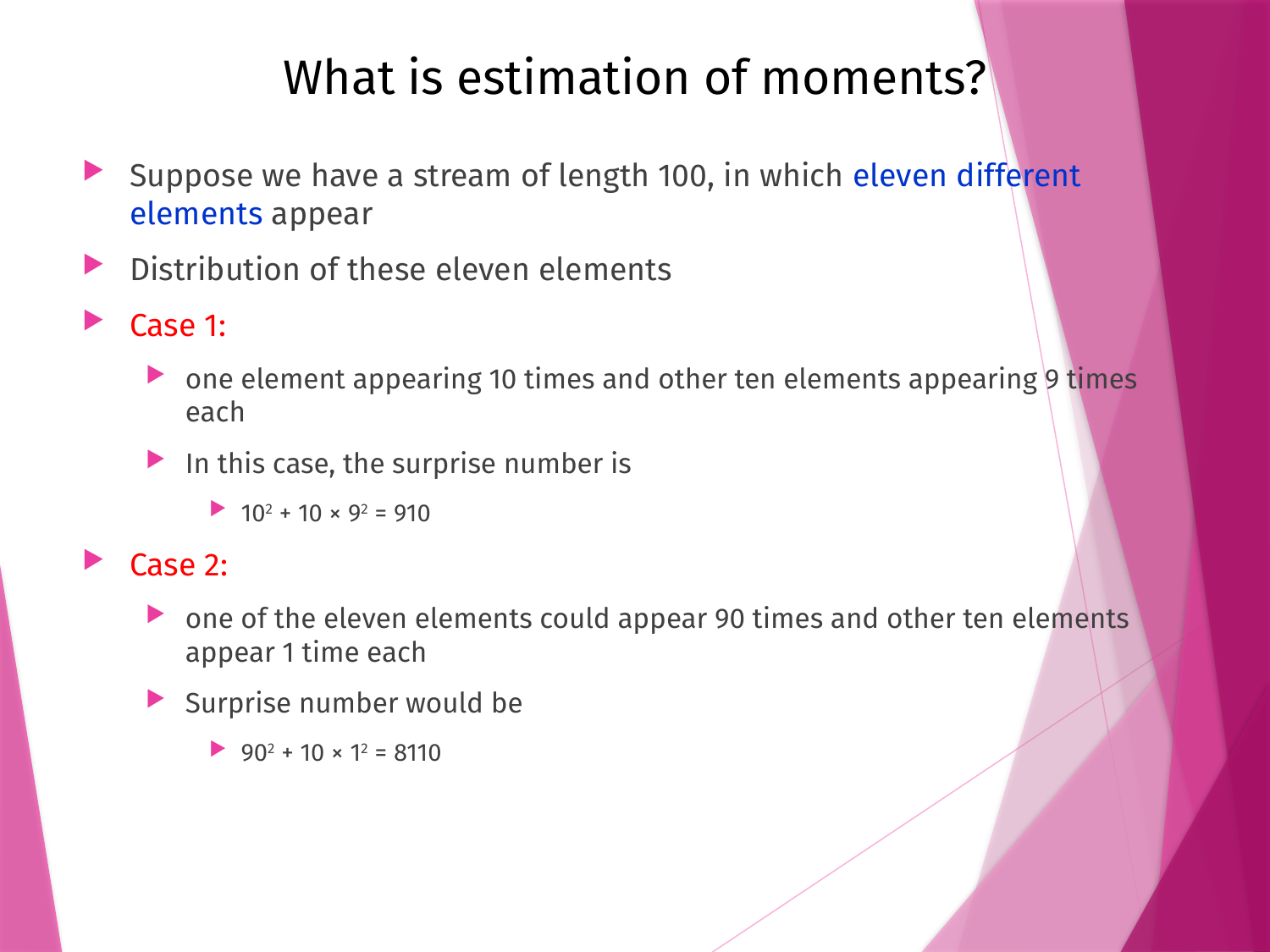

What is estimation of moments?
Suppose we have a stream of length 100, in which eleven different elements appear
Distribution of these eleven elements
Case 1:
one element appearing 10 times and other ten elements appearing 9 times each
In this case, the surprise number is
102 + 10 × 92 = 910
Case 2:
one of the eleven elements could appear 90 times and other ten elements appear 1 time each
Surprise number would be
902 + 10 × 12 = 8110